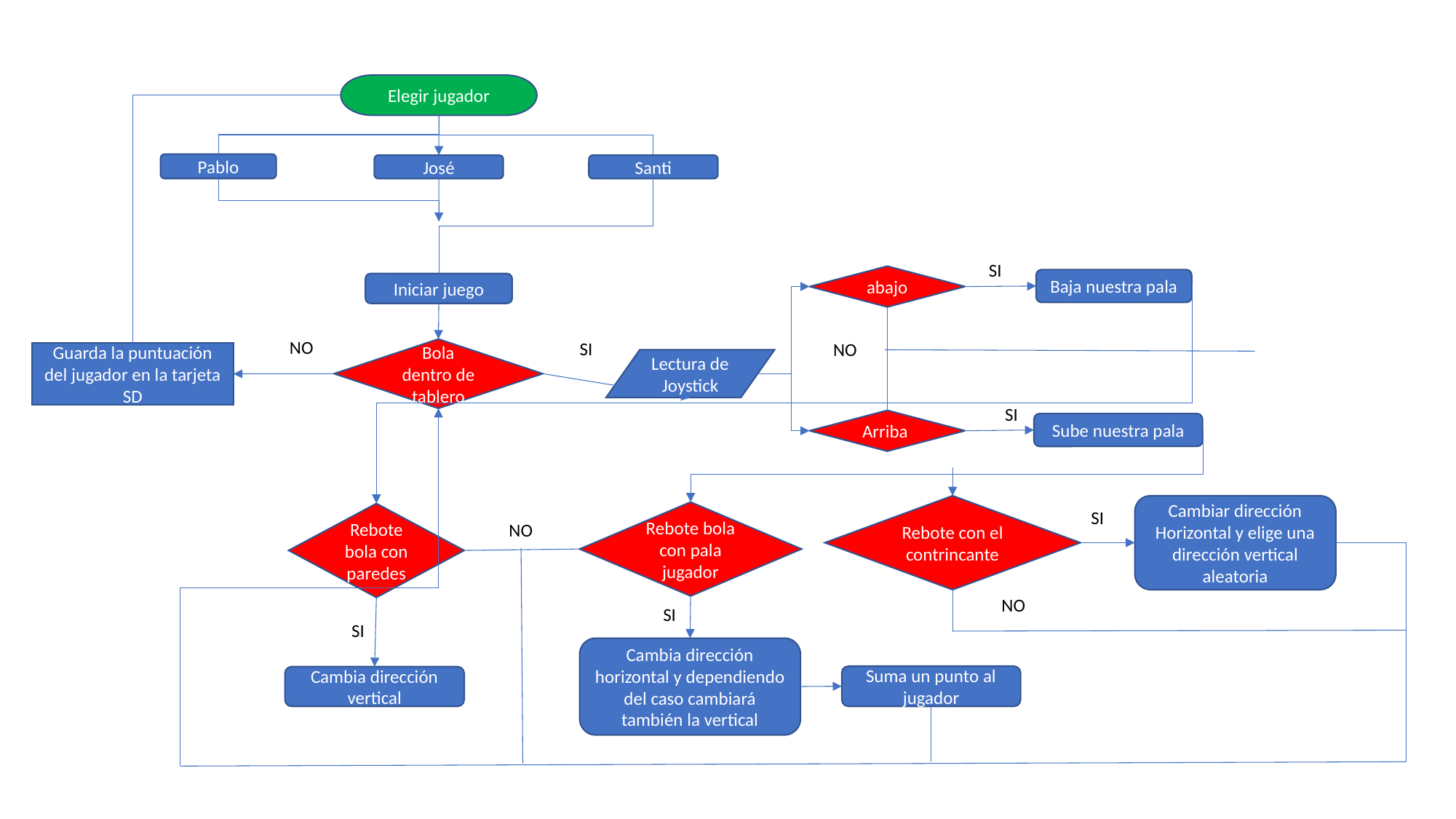

Elegir jugador
Pablo
José
Santi
SI
abajo
Baja nuestra pala
Iniciar juego
NO
SI
NO
Bola dentro de tablero
Guarda la puntuación del jugador en la tarjeta SD
Lectura de Joystick
SI
Arriba
Sube nuestra pala
Rebote con el contrincante
Cambiar dirección Horizontal y elige una dirección vertical aleatoria
SI
Rebote bola con pala jugador
Rebote bola con paredes
NO
NO
SI
SI
Cambia dirección horizontal y dependiendo del caso cambiará también la vertical
Suma un punto al jugador
Cambia dirección vertical